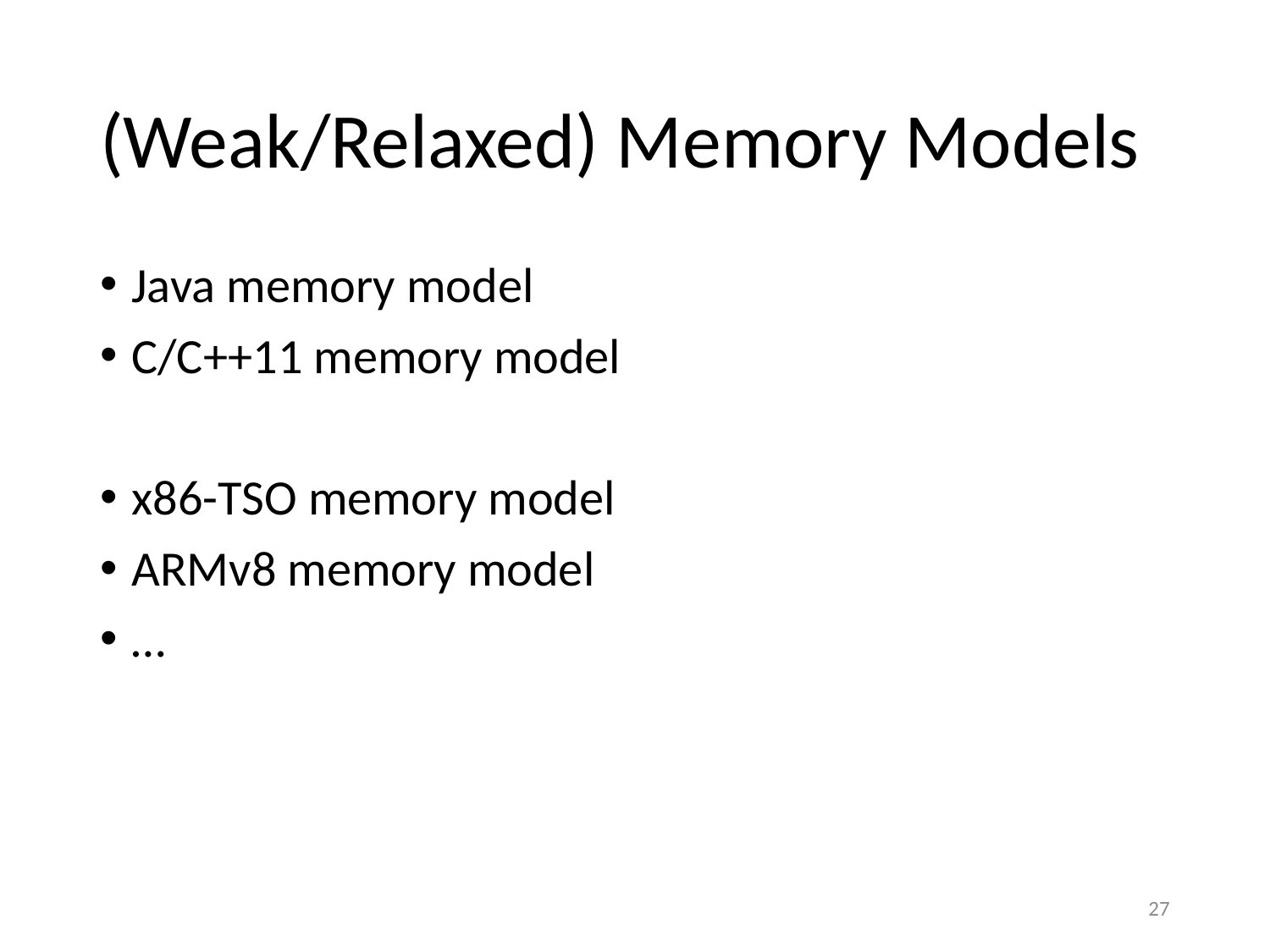

# (Weak/Relaxed) Memory Models
Java memory model
C/C++11 memory model

x86-TSO memory model
ARMv8 memory model
…

27